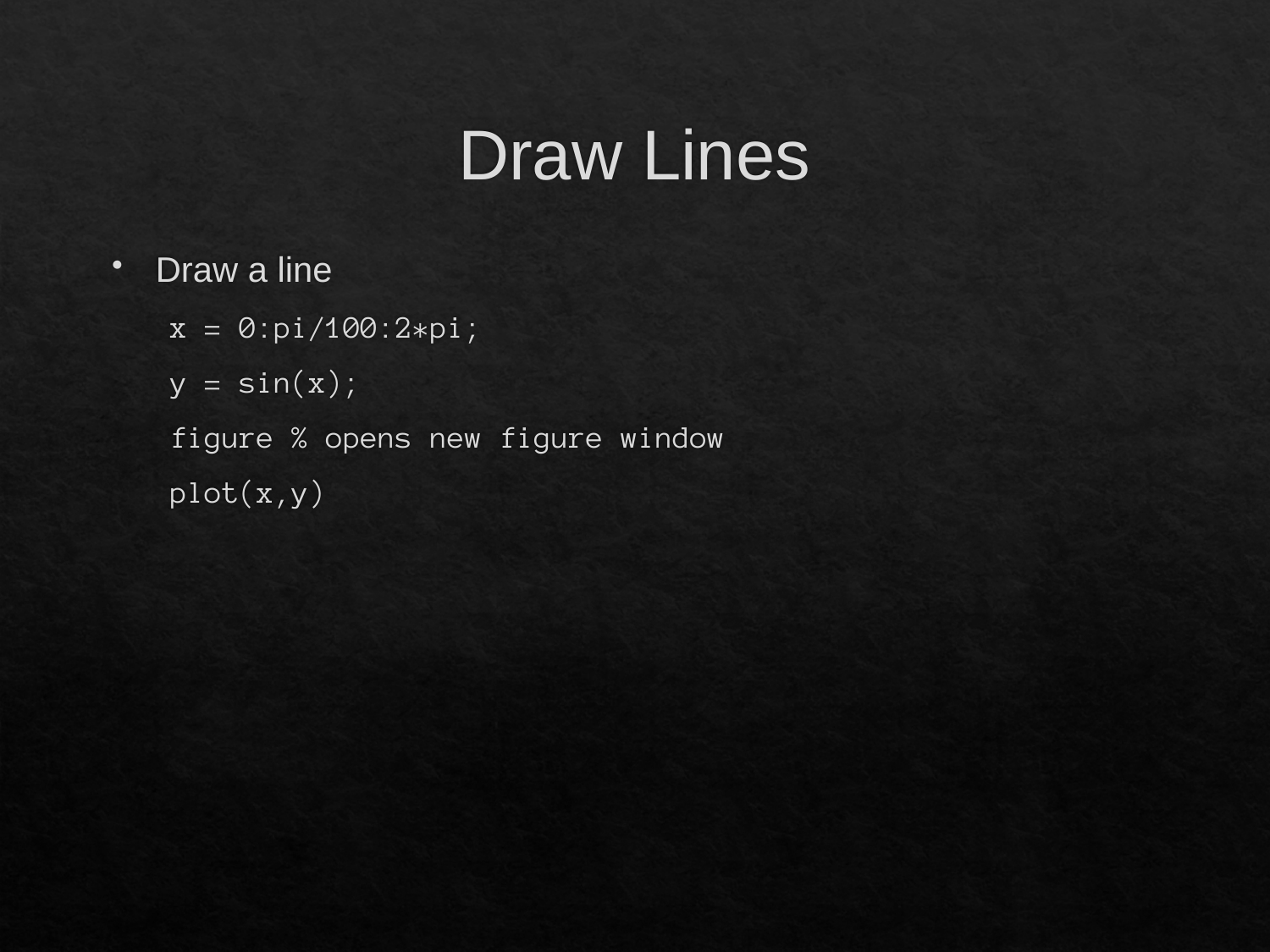

# Draw Lines
Draw a line
x = 0:pi/100:2*pi;
y = sin(x);
figure % opens new figure window
plot(x,y)